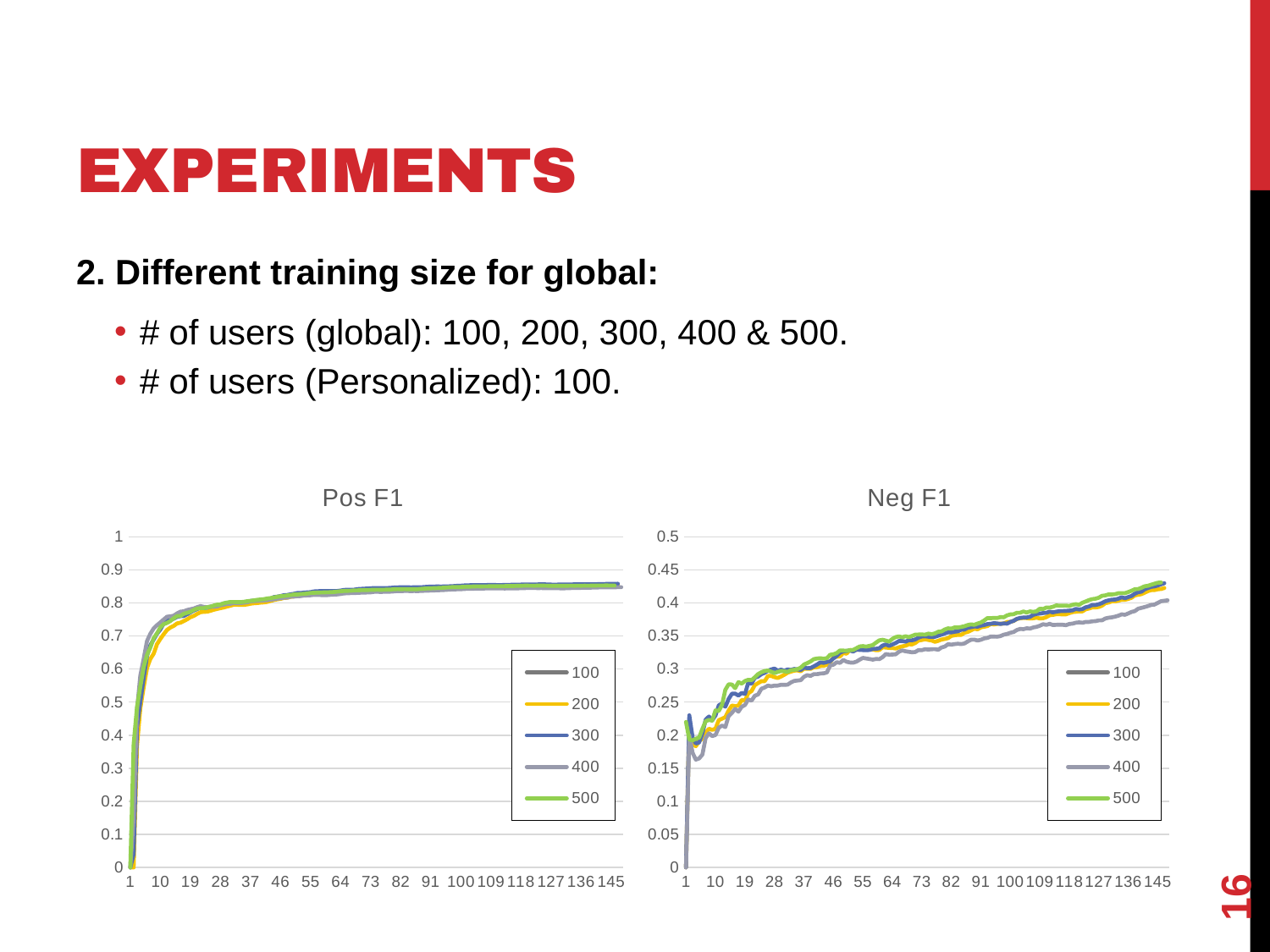

# Experiments
2. Different training size for global:
# of users (global): 100, 200, 300, 400 & 500.
# of users (Personalized): 100.

### Chart: Pos F1

| Category |  |  |  |  |  |
|---|---|---|---|---|---|

### Chart: Neg F1

| Category |  |  |  |  |  |
|---|---|---|---|---|---|
16